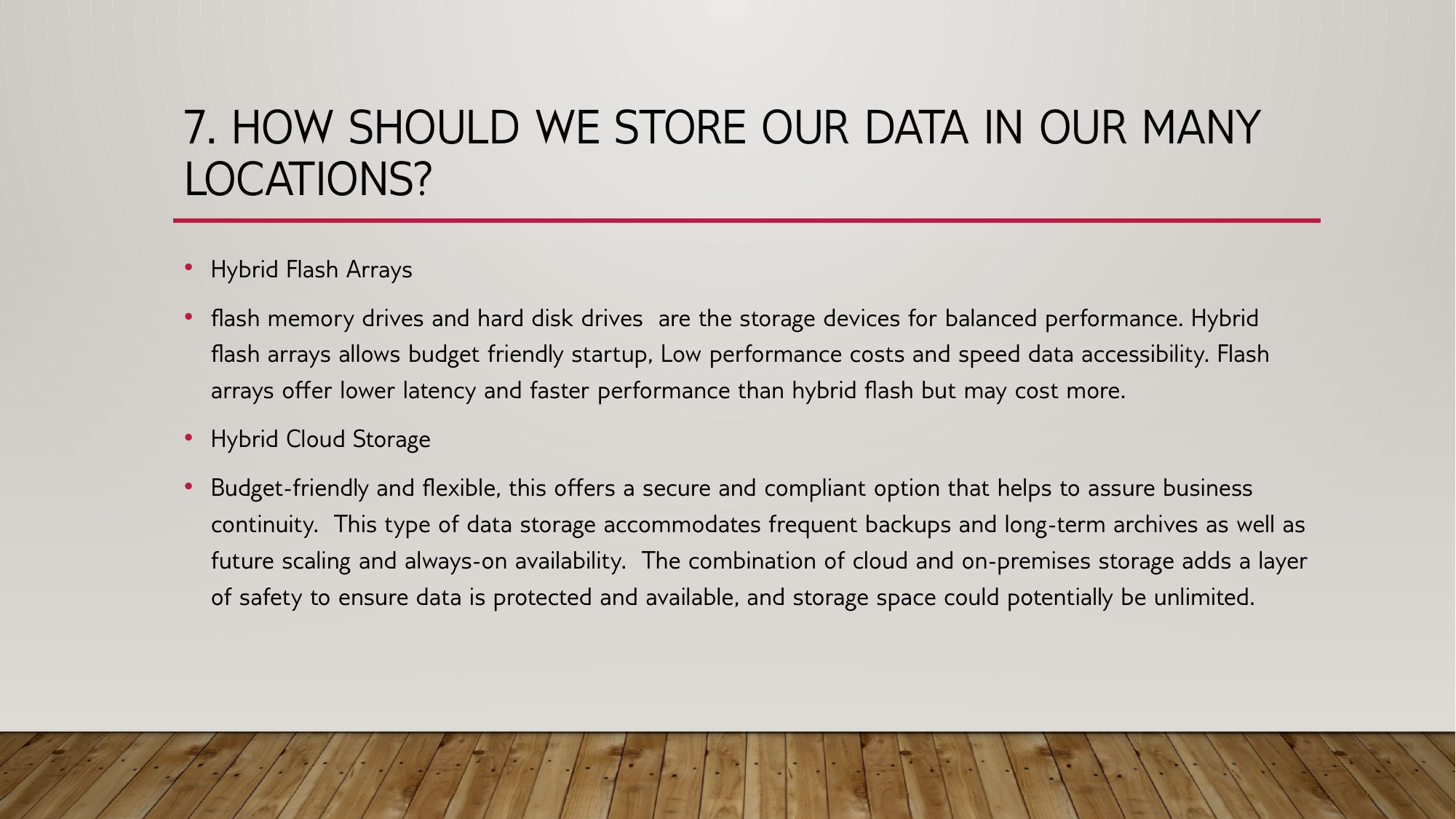

# 7. How should we store our data in our many locations?
Hybrid Flash Arrays
flash memory drives and hard disk drives  are the storage devices for balanced performance. Hybrid flash arrays allows budget friendly startup, Low performance costs and speed data accessibility. Flash arrays offer lower latency and faster performance than hybrid flash but may cost more.
Hybrid Cloud Storage
Budget-friendly and flexible, this offers a secure and compliant option that helps to assure business continuity.  This type of data storage accommodates frequent backups and long-term archives as well as future scaling and always-on availability.  The combination of cloud and on-premises storage adds a layer of safety to ensure data is protected and available, and storage space could potentially be unlimited.